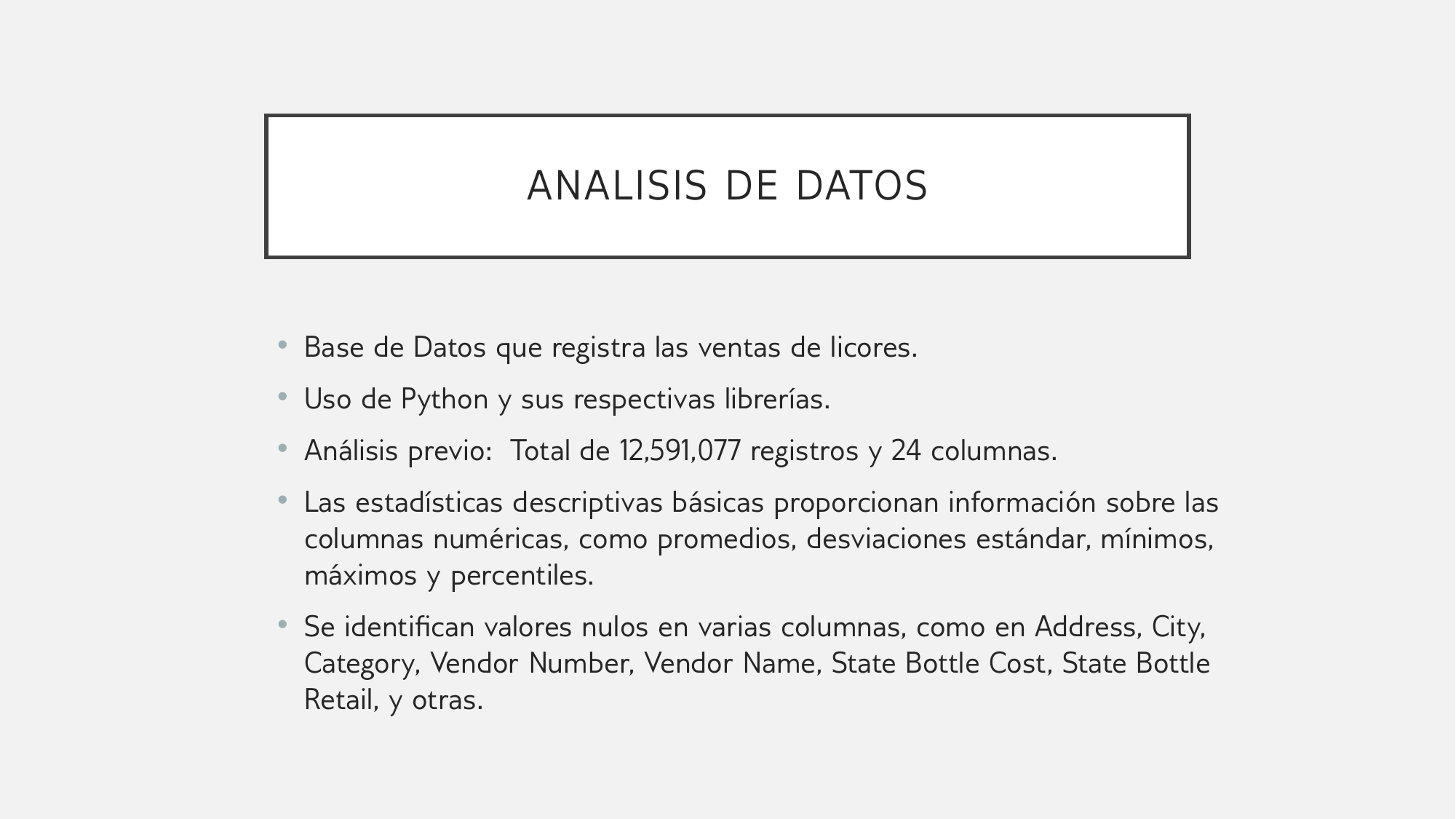

# ANALISIS DE DATOS
Base de Datos que registra las ventas de licores.
Uso de Python y sus respectivas librerías.
Análisis previo:  Total de 12,591,077 registros y 24 columnas.
Las estadísticas descriptivas básicas proporcionan información sobre las columnas numéricas, como promedios, desviaciones estándar, mínimos, máximos y percentiles.
Se identifican valores nulos en varias columnas, como en Address, City, Category, Vendor Number, Vendor Name, State Bottle Cost, State Bottle Retail, y otras.